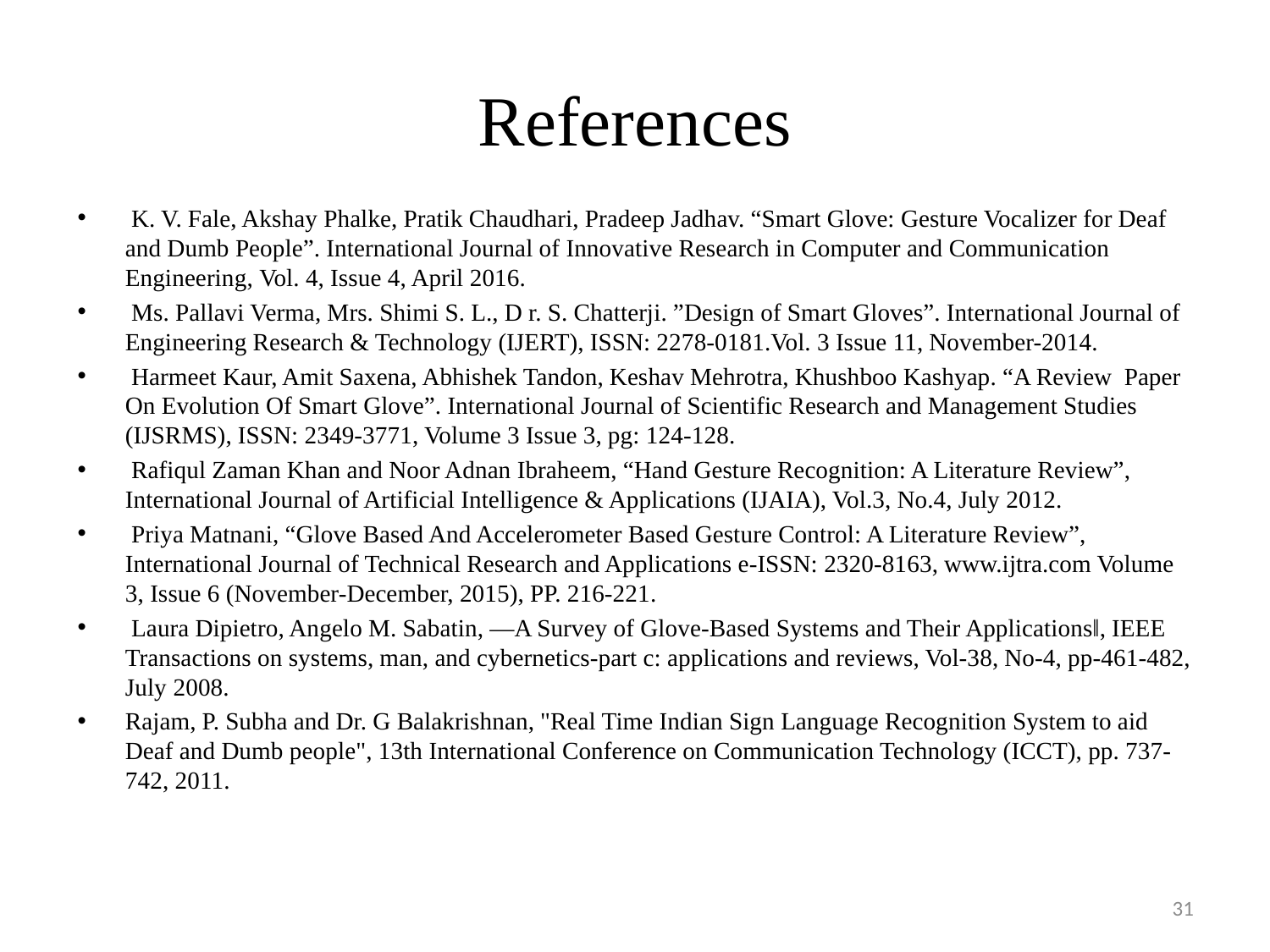

# References
 K. V. Fale, Akshay Phalke, Pratik Chaudhari, Pradeep Jadhav. “Smart Glove: Gesture Vocalizer for Deaf and Dumb People”. International Journal of Innovative Research in Computer and Communication Engineering, Vol. 4, Issue 4, April 2016.
 Ms. Pallavi Verma, Mrs. Shimi S. L., D r. S. Chatterji. ”Design of Smart Gloves”. International Journal of Engineering Research & Technology (IJERT), ISSN: 2278-0181.Vol. 3 Issue 11, November-2014.
 Harmeet Kaur, Amit Saxena, Abhishek Tandon, Keshav Mehrotra, Khushboo Kashyap. “A Review  Paper On Evolution Of Smart Glove”. International Journal of Scientific Research and Management Studies (IJSRMS), ISSN: 2349-3771, Volume 3 Issue 3, pg: 124-128.
 Rafiqul Zaman Khan and Noor Adnan Ibraheem, “Hand Gesture Recognition: A Literature Review”, International Journal of Artificial Intelligence & Applications (IJAIA), Vol.3, No.4, July 2012.
 Priya Matnani, “Glove Based And Accelerometer Based Gesture Control: A Literature Review”, International Journal of Technical Research and Applications e-ISSN: 2320-8163, www.ijtra.com Volume 3, Issue 6 (November-December, 2015), PP. 216-221.
 Laura Dipietro, Angelo M. Sabatin, ―A Survey of Glove-Based Systems and Their Applications‖, IEEE Transactions on systems, man, and cybernetics-part c: applications and reviews, Vol-38, No-4, pp-461-482, July 2008.
Rajam, P. Subha and Dr. G Balakrishnan, "Real Time Indian Sign Language Recognition System to aid Deaf and Dumb people", 13th International Conference on Communication Technology (ICCT), pp. 737- 742, 2011.

31